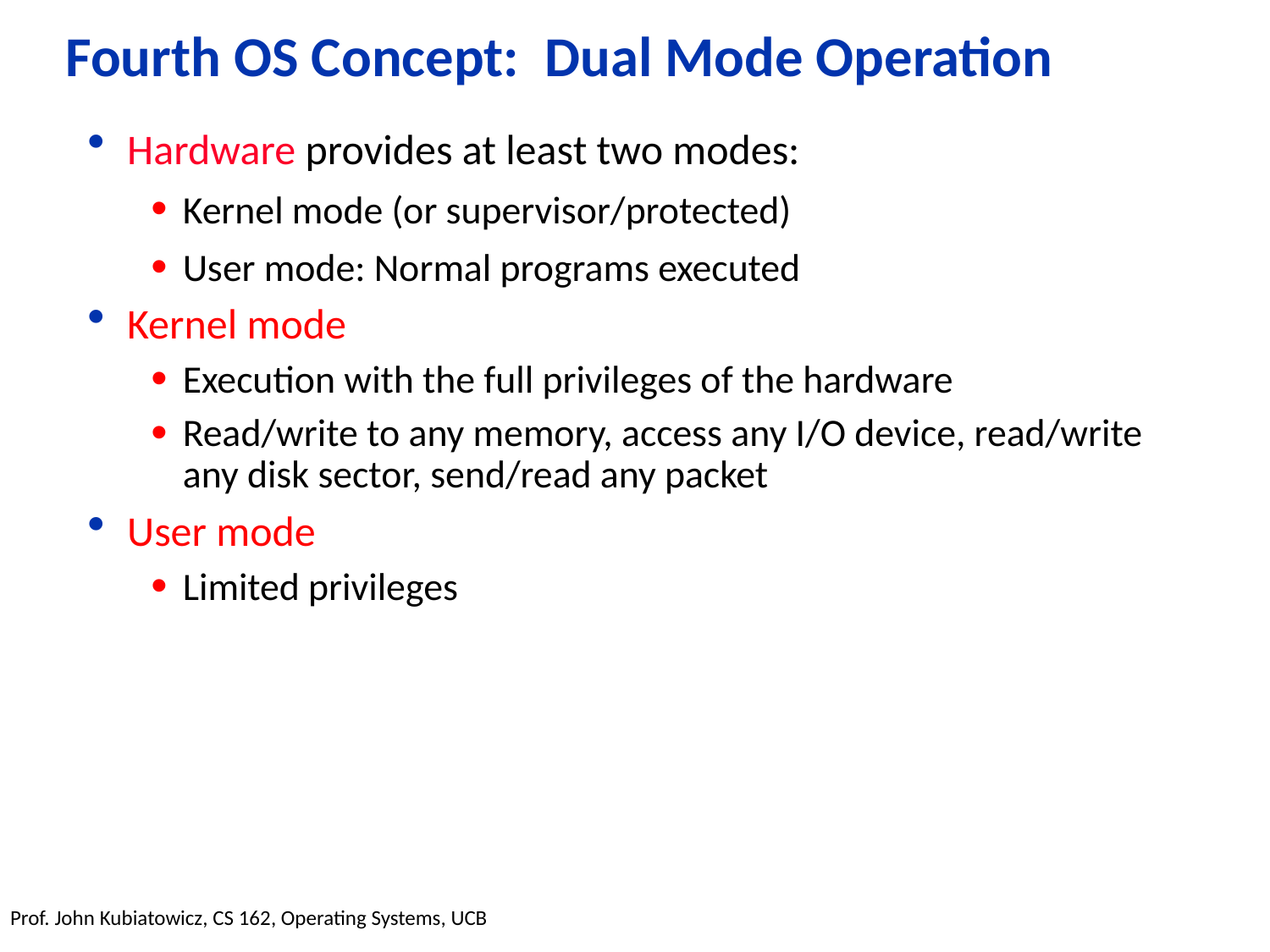

# Fourth OS Concept:  Dual Mode Operation
Hardware provides at least two modes:
Kernel mode (or supervisor/protected)
User mode: Normal programs executed
Kernel mode
Execution with the full privileges of the hardware
Read/write to any memory, access any I/O device, read/write any disk sector, send/read any packet
User mode
Limited privileges

Prof. John Kubiatowicz, CS 162, Operating Systems, UCB